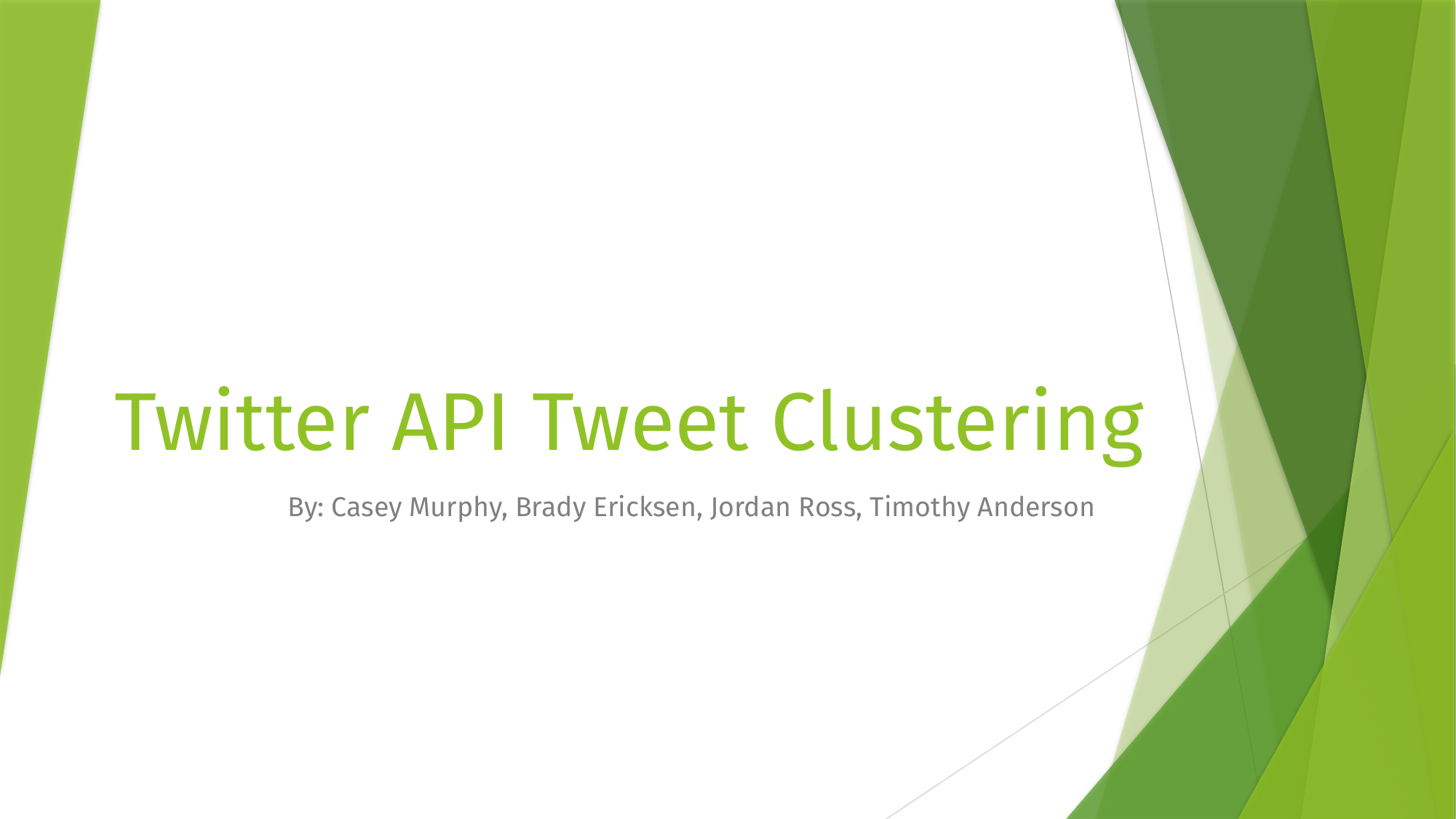

# Twitter API Tweet Clustering
By: Casey Murphy, Brady Ericksen, Jordan Ross, Timothy Anderson